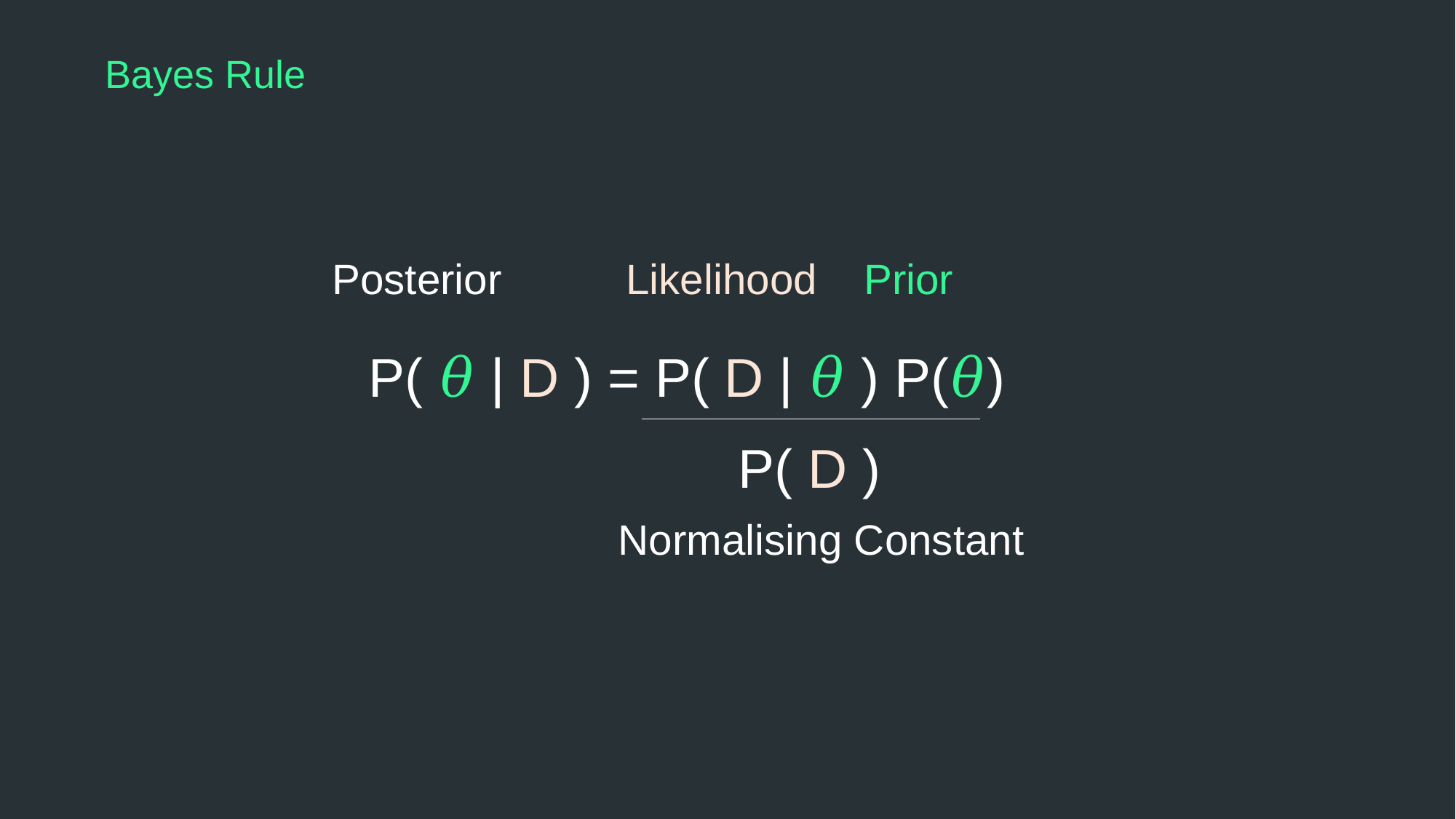

# Bayes Rule
Posterior
Likelihood
Prior
P( 𝜃 | D ) = P( D | 𝜃 ) P(𝜃)

P( D )
Normalising Constant